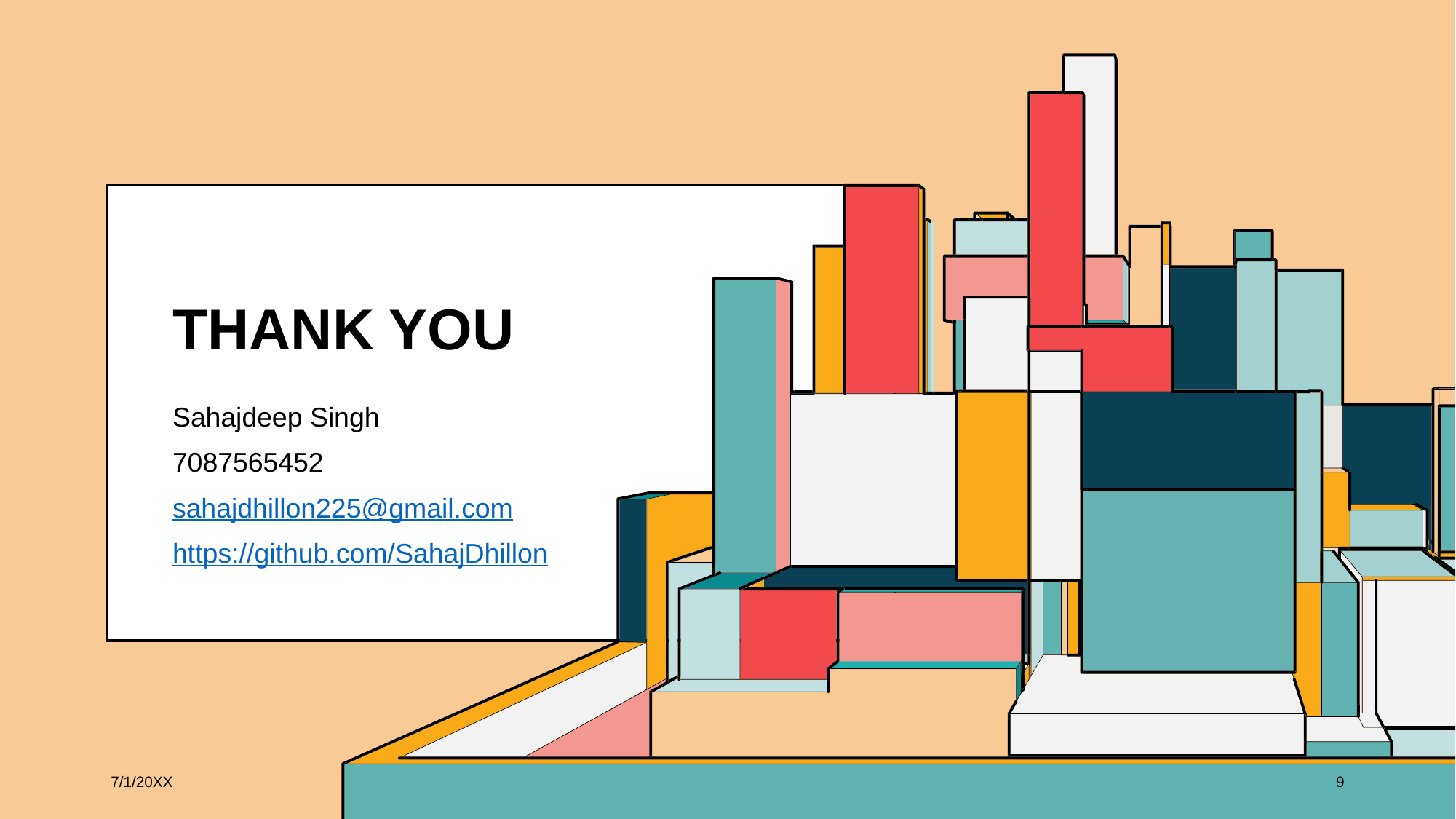

# THANK YOU
Sahajdeep Singh
7087565452
sahajdhillon225@gmail.com
https://github.com/SahajDhillon

7/1/20XX
9